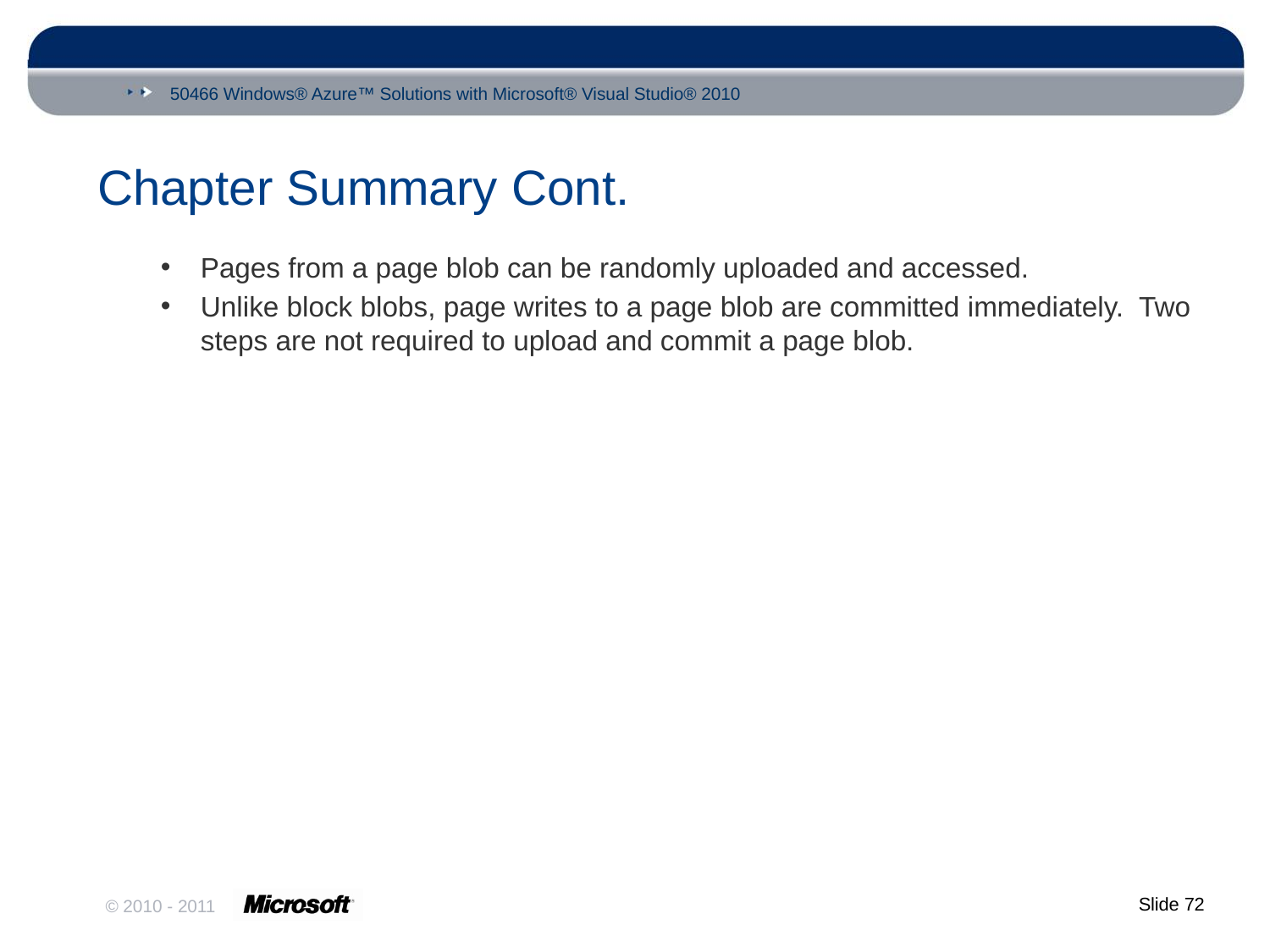

# Chapter Summary Cont.
Pages from a page blob can be randomly uploaded and accessed.
Unlike block blobs, page writes to a page blob are committed immediately.  Two steps are not required to upload and commit a page blob.